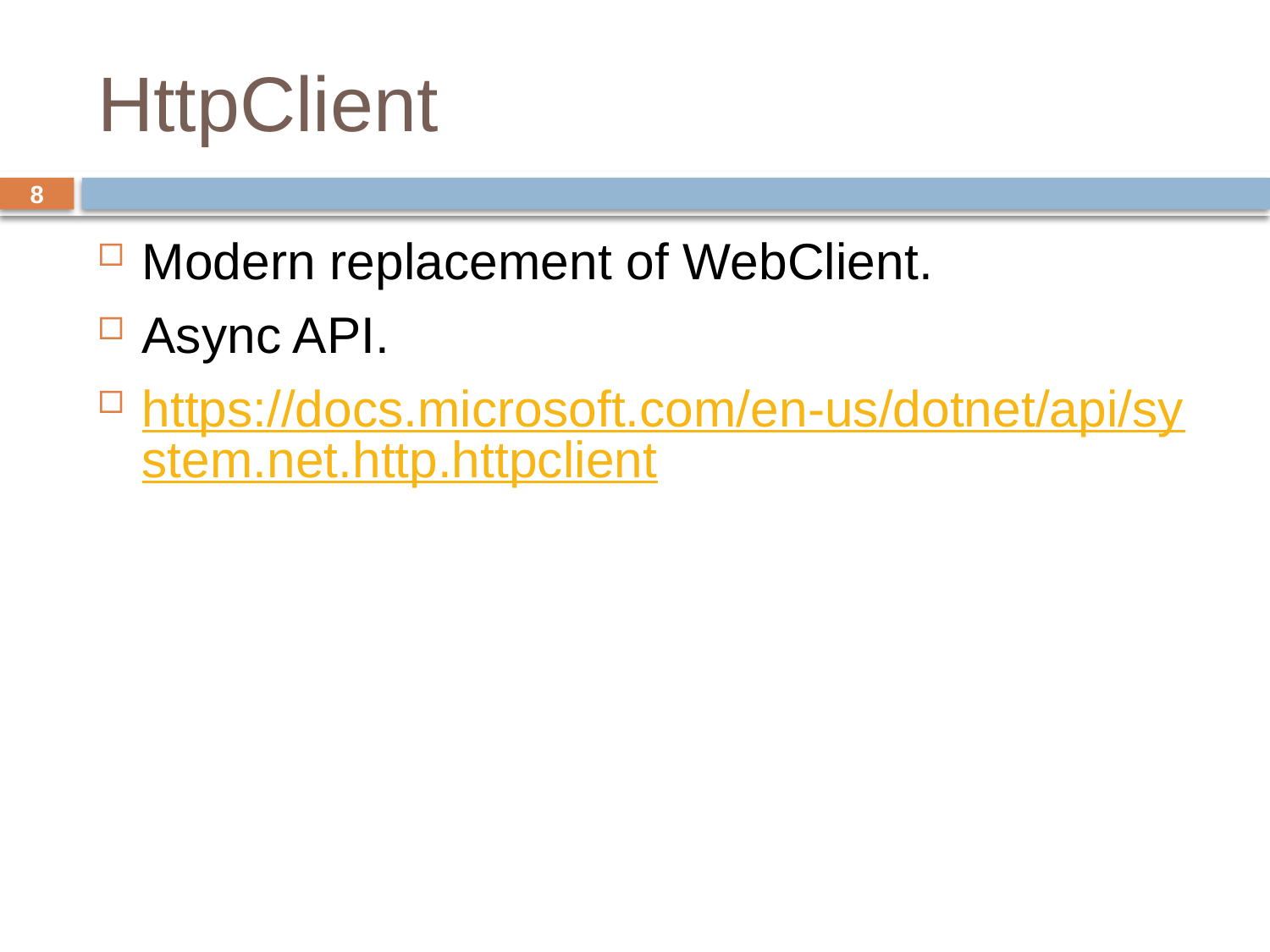

# HttpClient
8
Modern replacement of WebClient.
Async API.
https://docs.microsoft.com/en-us/dotnet/api/system.net.http.httpclient